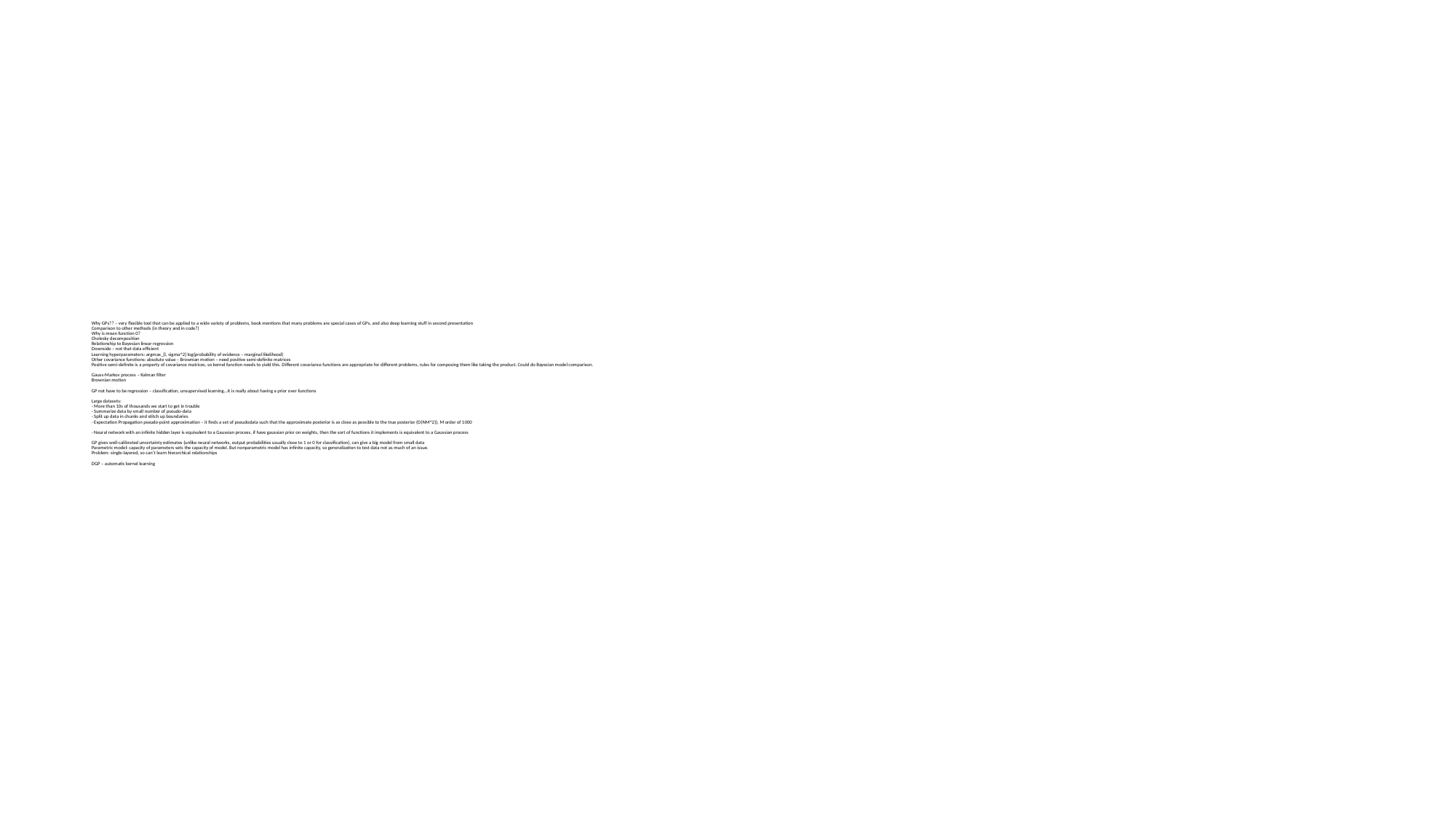

# Why GPs?? – very flexible tool that can be applied to a wide variety of problems, book mentions that many problems are special cases of GPs, and also deep learning stuff in second presentation Comparison to other methods (in theory and in code?) Why is mean function 0? Cholesky decomposition Relationship to Bayesian linear regression Downside – not that data efficient Learning hyperparameters: argmax_{l, sigma^2} log(probability of evidence – marginal likelihood) Other covariance functions: absolute value – Brownian motion – need positive semi-definite matrices Positive semi-definite is a property of covariance matrices, so kernel function needs to yield this. Different covariance functions are appropriate for different problems, rules for composing them like taking the product. Could do Bayesian model comparison. Gauss-Markov process – Kalman filter Brownian motion GP not have to be regression – classification, unsupervised learning…it is really about having a prior over functions Large datasets: - More than 10s of thousands we start to get in trouble - Summarize data by small number of pseudo-data - Split up data in chunks and stitch up boundaries - Expectation Propagation pseudo-point approximation – it finds a set of pseudodata such that the approximate posterior is as close as possible to the true posterior (O(NM^2)), M order of 1000 - Neural network with an infinite hidden layer is equivalent to a Gaussian process, if have gaussian prior on weights, then the sort of functions it implements is equivalent to a Gaussian process GP gives well-calibrated uncertainty estimates (unlike neural networks, output probabilities usually close to 1 or 0 for classification), can give a big model from small data Parametric model: capacity of parameters sets the capacity of model. But nonparametric model has infinite capacity, so generalization to test data not as much of an issue. Problem: single-layered, so can’t learn hierarchical relationships DGP – automatic kernel learning